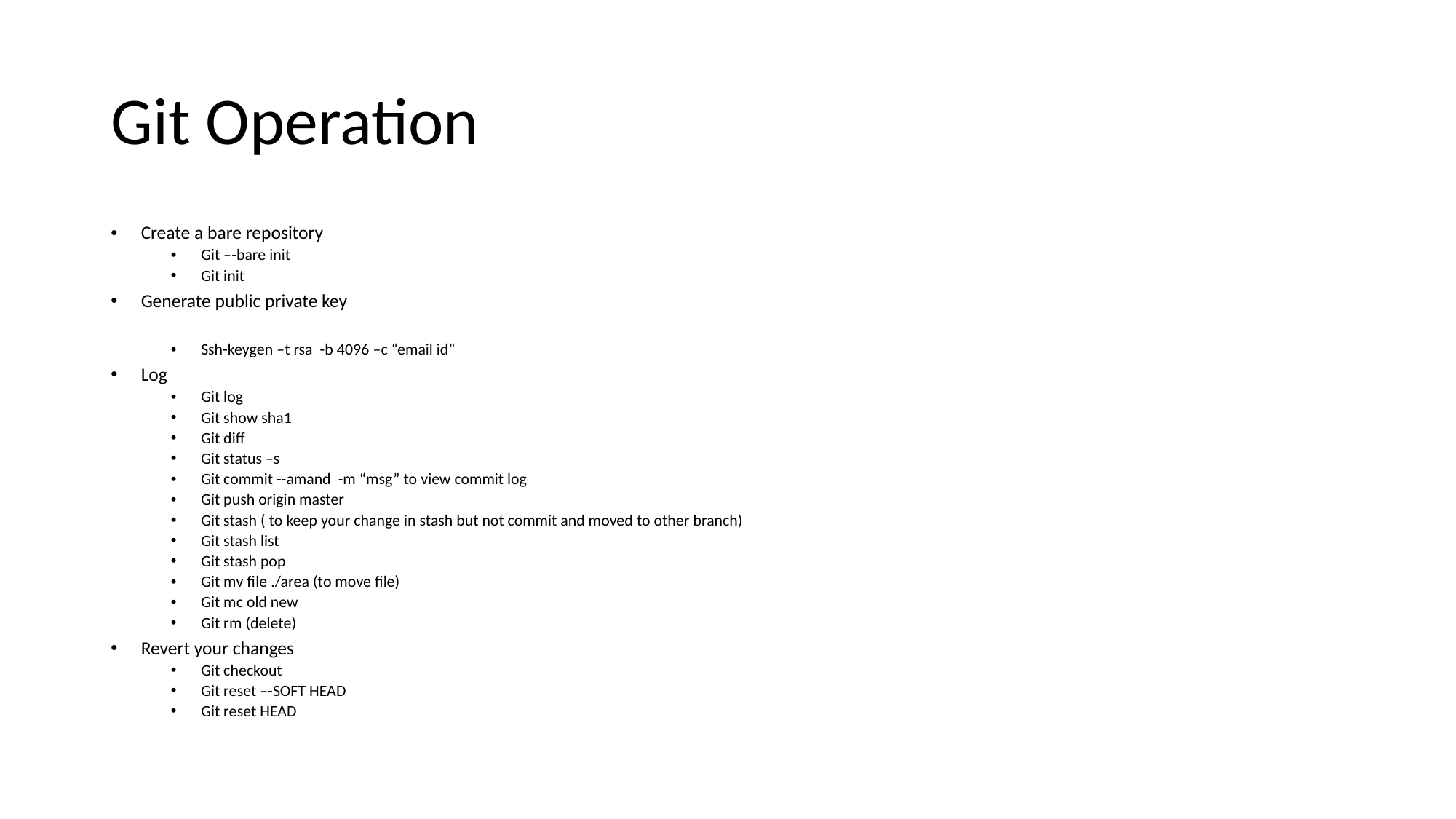

# Git Operation
Create a bare repository
Git –-bare init
Git init
Generate public private key

Ssh-keygen –t rsa  -b 4096 –c “email id”
Log
Git log
Git show sha1
Git diff
Git status –s
Git commit --amand  -m “msg” to view commit log
Git push origin master
Git stash ( to keep your change in stash but not commit and moved to other branch)
Git stash list
Git stash pop
Git mv file ./area (to move file)
Git mc old new
Git rm (delete)
Revert your changes
Git checkout
Git reset –-SOFT HEAD
Git reset HEAD